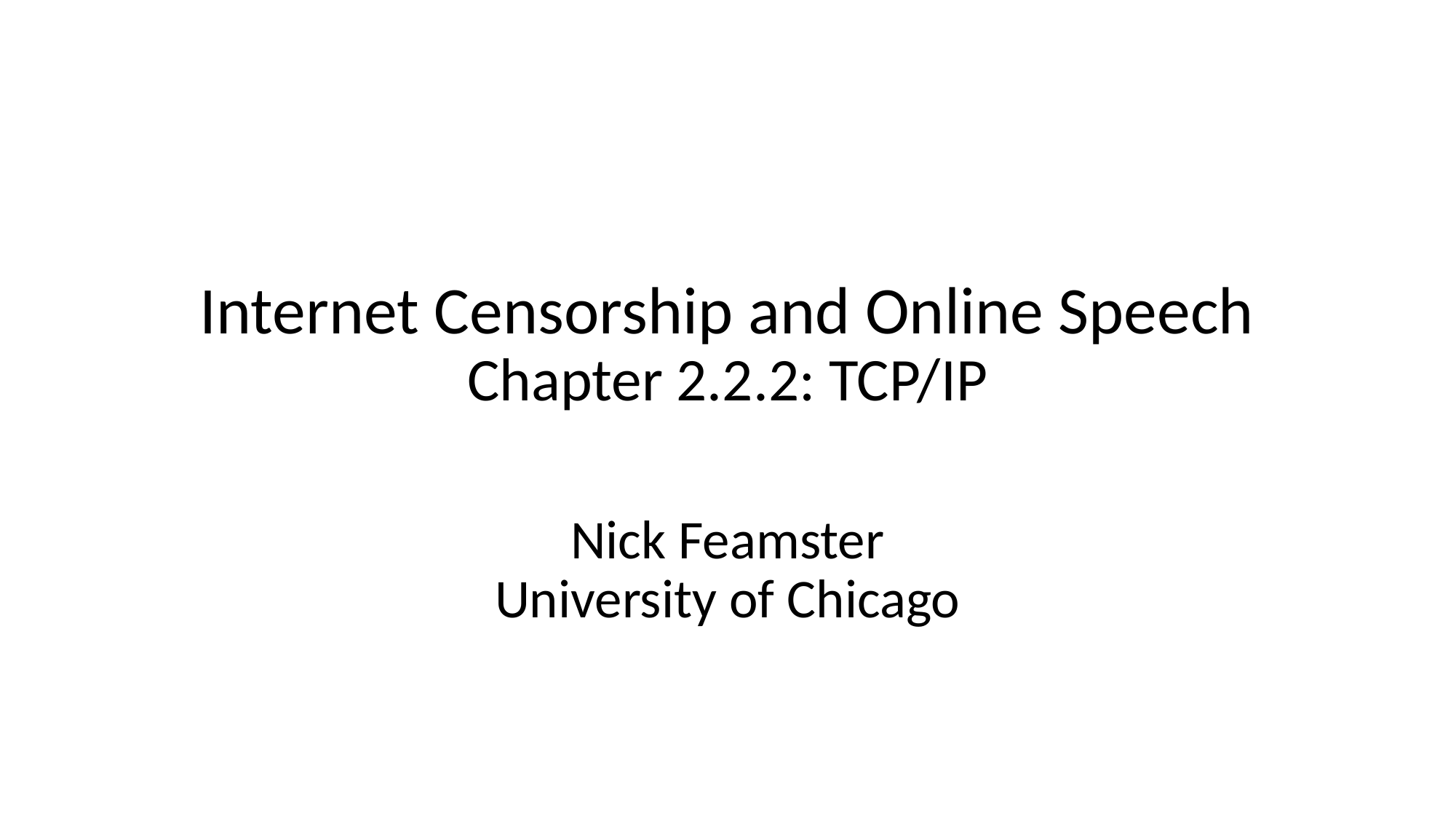

# Internet Censorship and Online Speech Chapter 2.2.2: TCP/IP
Nick Feamster
University of Chicago